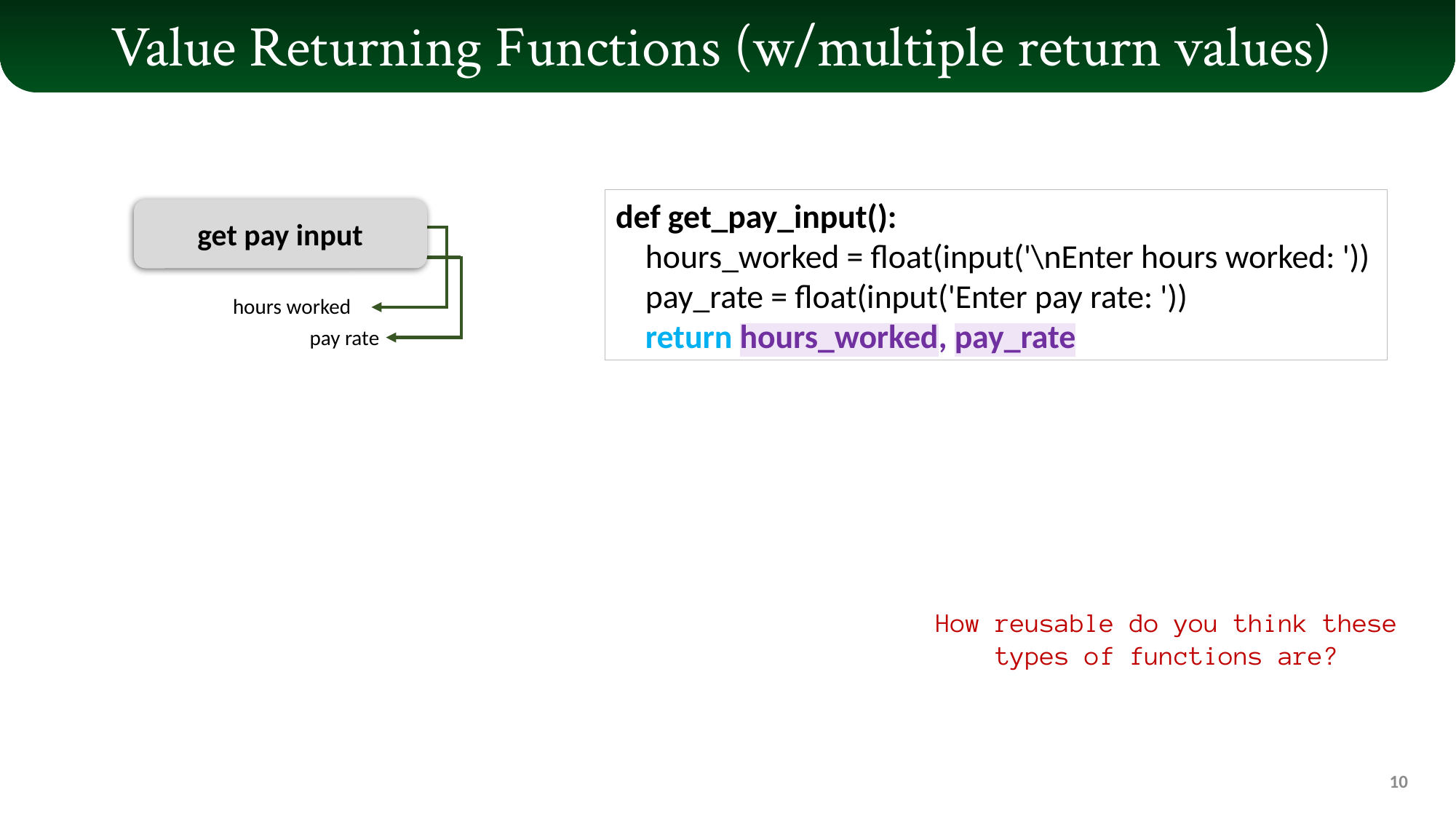

# Value Returning Functions (w/multiple return values)
def get_pay_input():
    hours_worked = float(input('\nEnter hours worked: '))
    pay_rate = float(input('Enter pay rate: '))
    return hours_worked, pay_rate
How reusable do you think these types of functions are?
get pay input
hours worked
pay rate
10